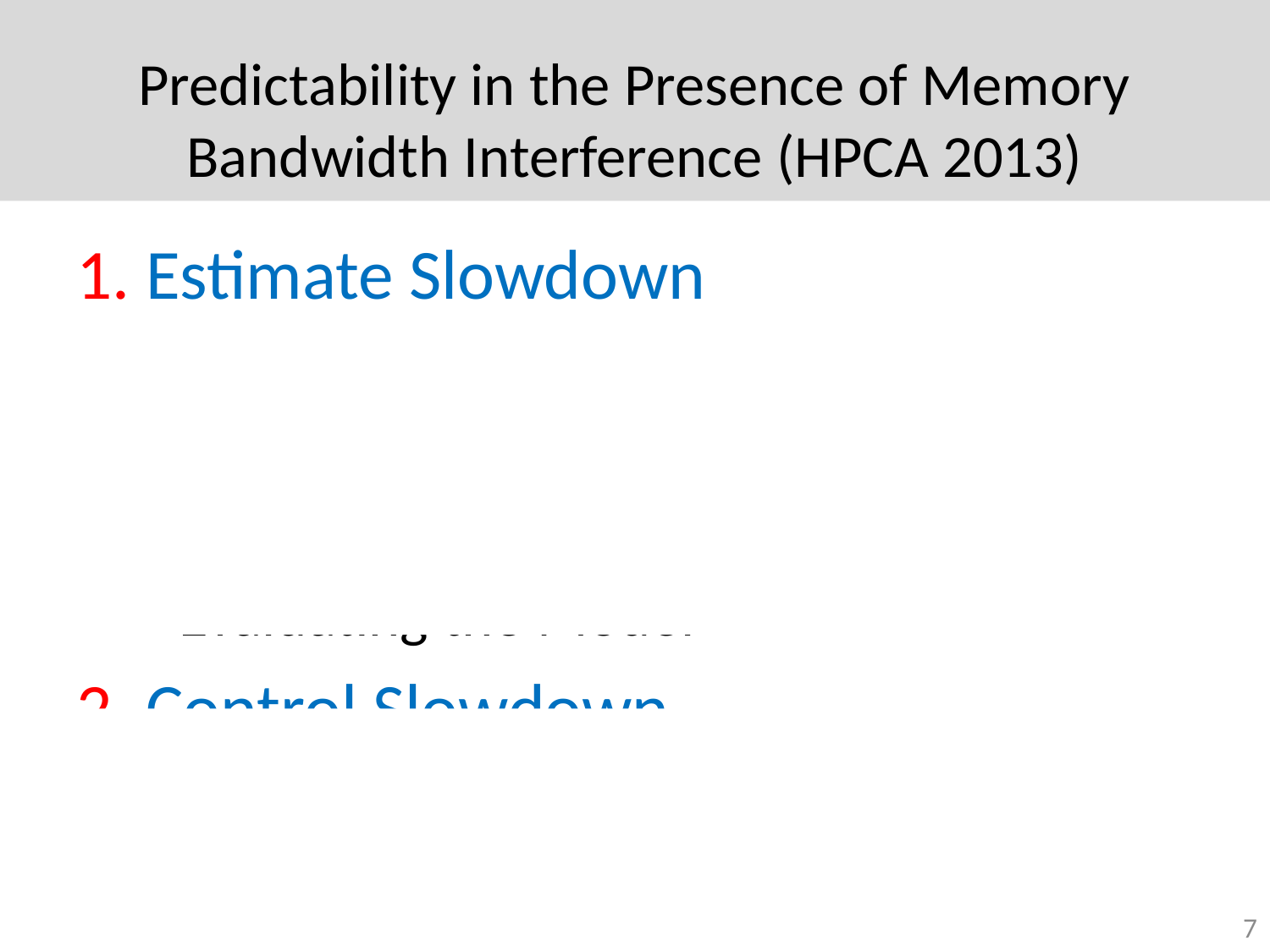

# Predictability in the Presence of Memory Bandwidth Interference (HPCA 2013)
1. Estimate Slowdown
Key Observations
Implementation
MISE Model: Putting it All Together
Evaluating the Model
2. Control Slowdown
Providing Soft Slowdown Guarantees

7